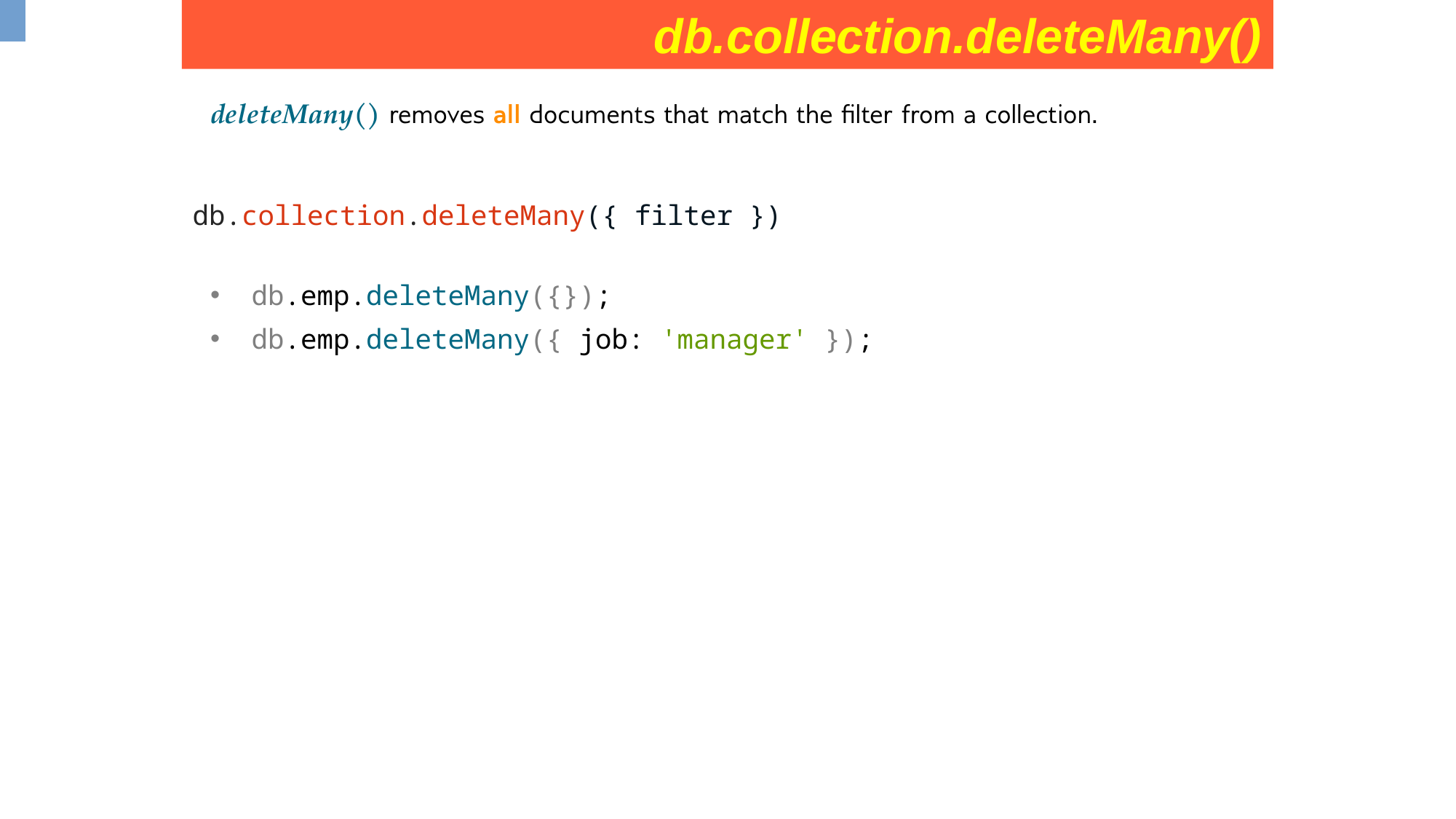

db.collection.deleteMany()
deleteMany() removes all documents that match the filter from a collection.
db.collection.deleteMany({ filter })
db.emp.deleteMany({});

db.emp.deleteMany({ job: 'manager' });